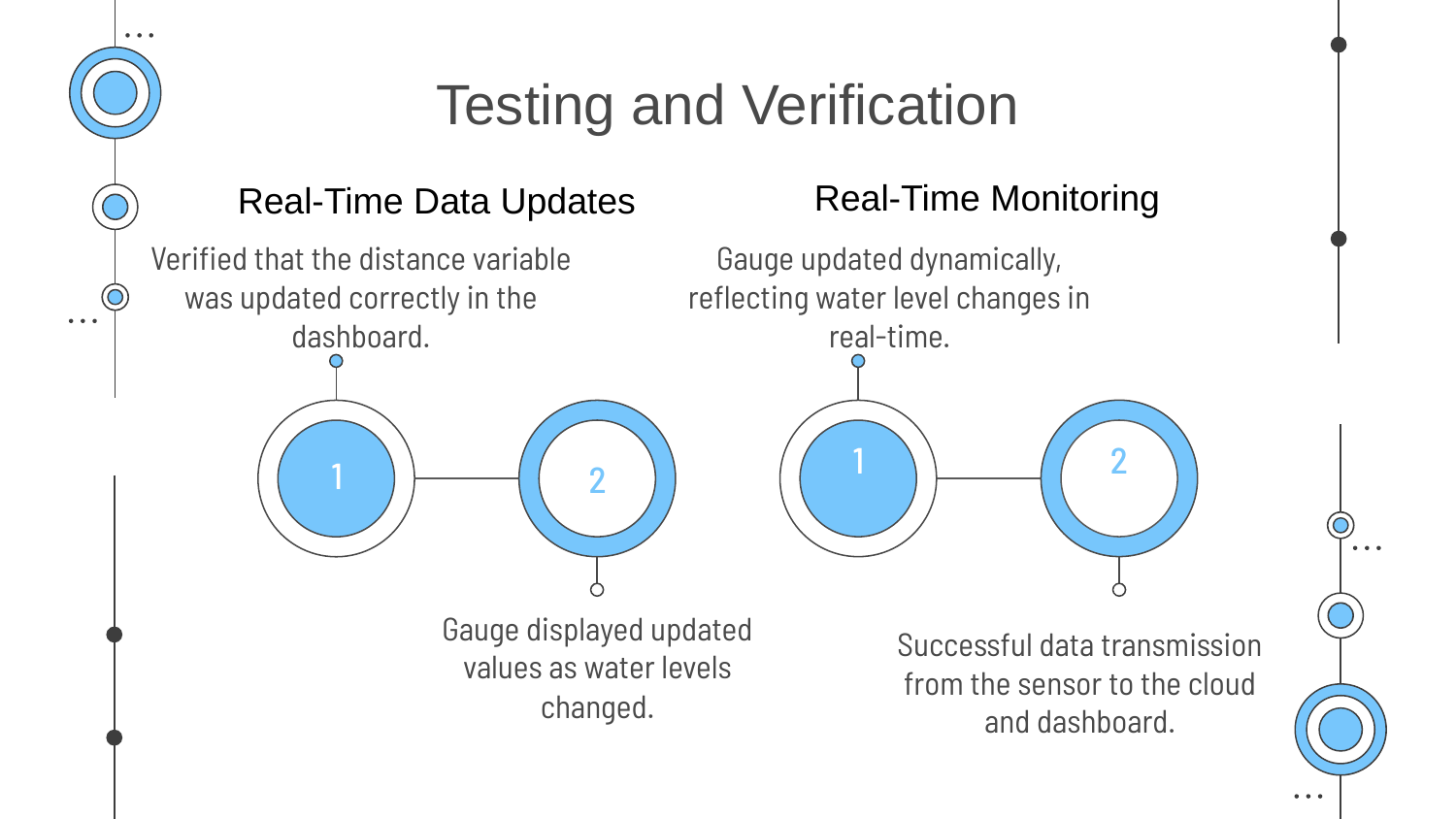

# Testing and Verification
Real-Time Monitoring
Real-Time Data Updates
Verified that the distance variable was updated correctly in the dashboard.
Gauge updated dynamically, reflecting water level changes in real-time.

1
2
1
2
Gauge displayed updated values as water levels changed.
Successful data transmission from the sensor to the cloud and dashboard.